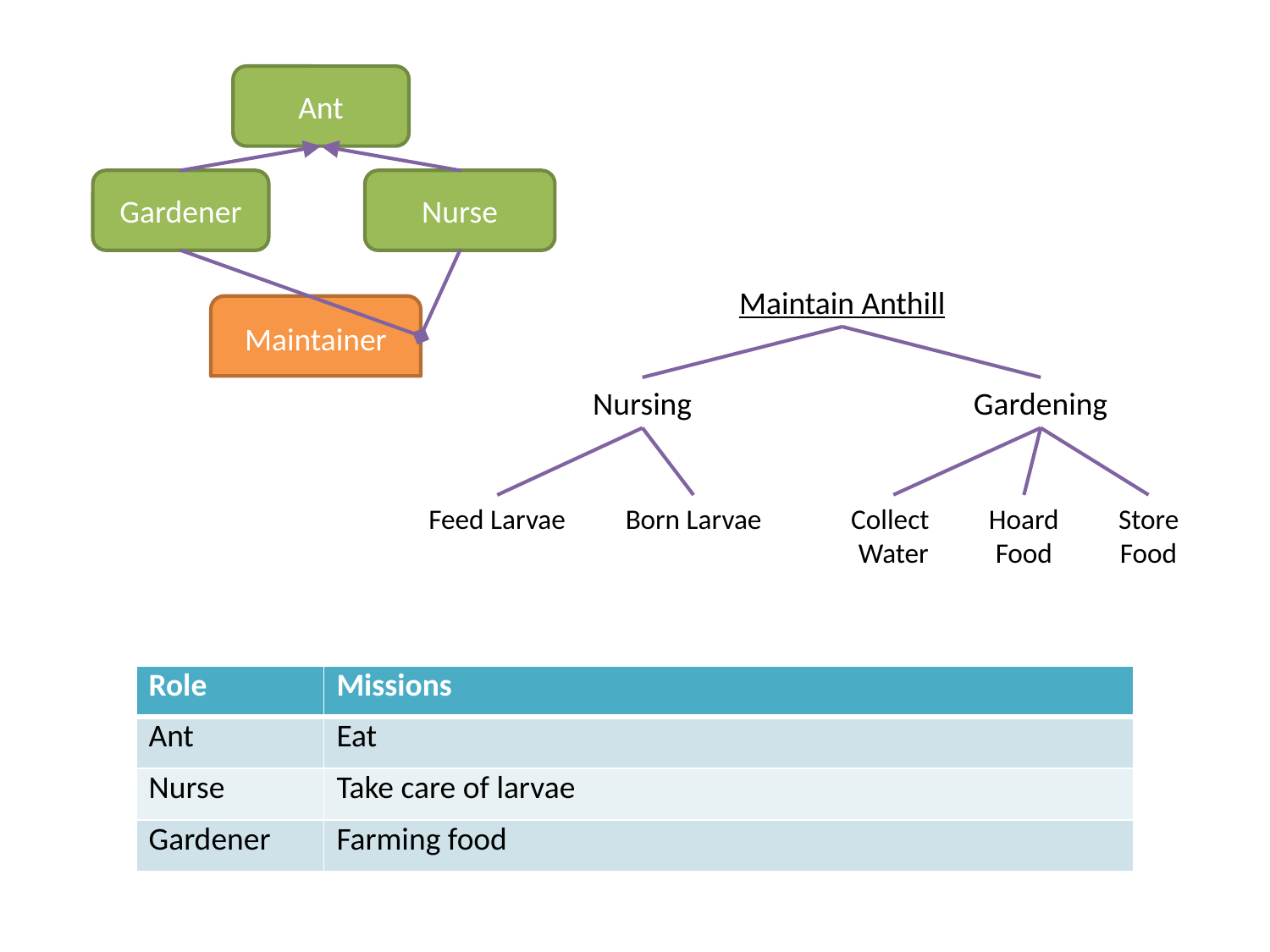

Ant
Gardener
Nurse
Maintain Anthill
Maintainer
Nursing
Gardening
Store
Food
Collect
Water
Feed Larvae
Born Larvae
Hoard
Food
| Role | Missions |
| --- | --- |
| Ant | Eat |
| Nurse | Take care of larvae |
| Gardener | Farming food |